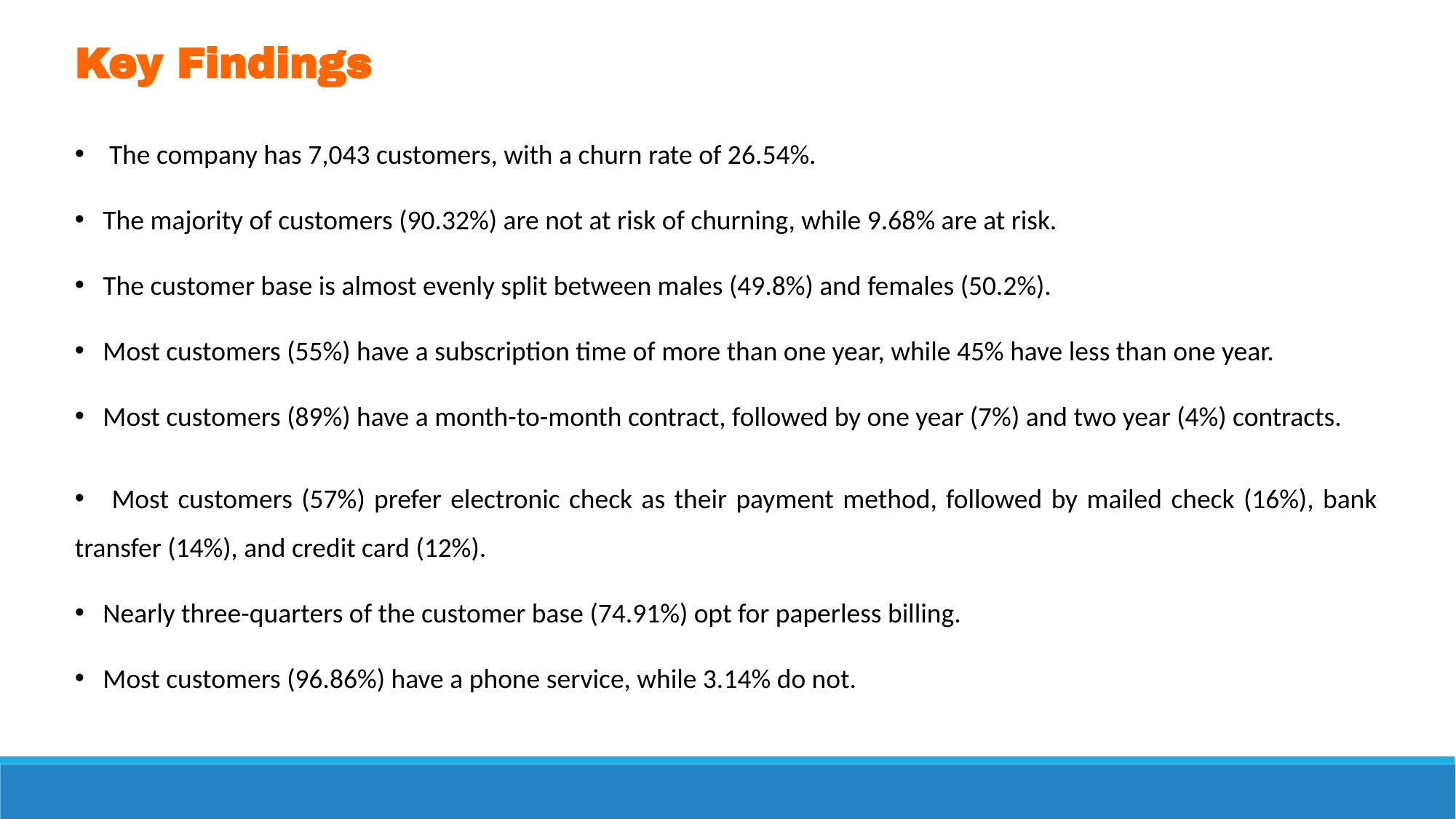

Key Findings

    The company has 7,043 customers, with a churn rate of 26.54%.

   The majority of customers (90.32%) are not at risk of churning, while 9.68% are at risk.

   The customer base is almost evenly split between males (49.8%) and females (50.2%).

   Most customers (55%) have a subscription time of more than one year, while 45% have less than one year.

   Most customers (89%) have a month-to-month contract, followed by one year (7%) and two year (4%) contracts.

   Most customers (57%) prefer electronic check as their payment method, followed by mailed check (16%), bank transfer (14%), and credit card (12%).

   Nearly three-quarters of the customer base (74.91%) opt for paperless billing.

   Most customers (96.86%) have a phone service, while 3.14% do not.